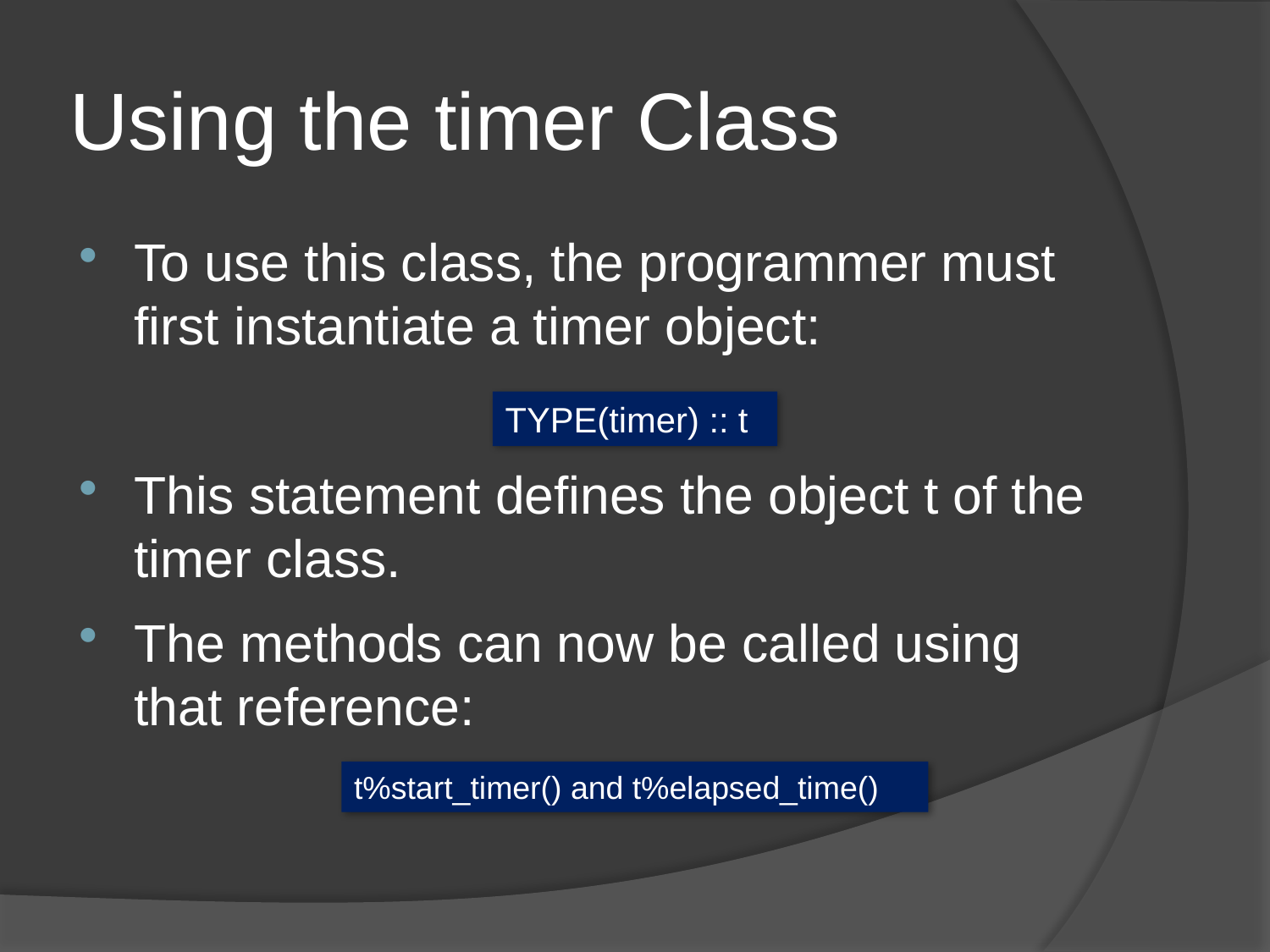

# Using the timer Class
To use this class, the programmer must first instantiate a timer object:

This statement defines the object t of the timer class.
The methods can now be called using that reference:
TYPE(timer) :: t
t%start_timer() and t%elapsed_time()